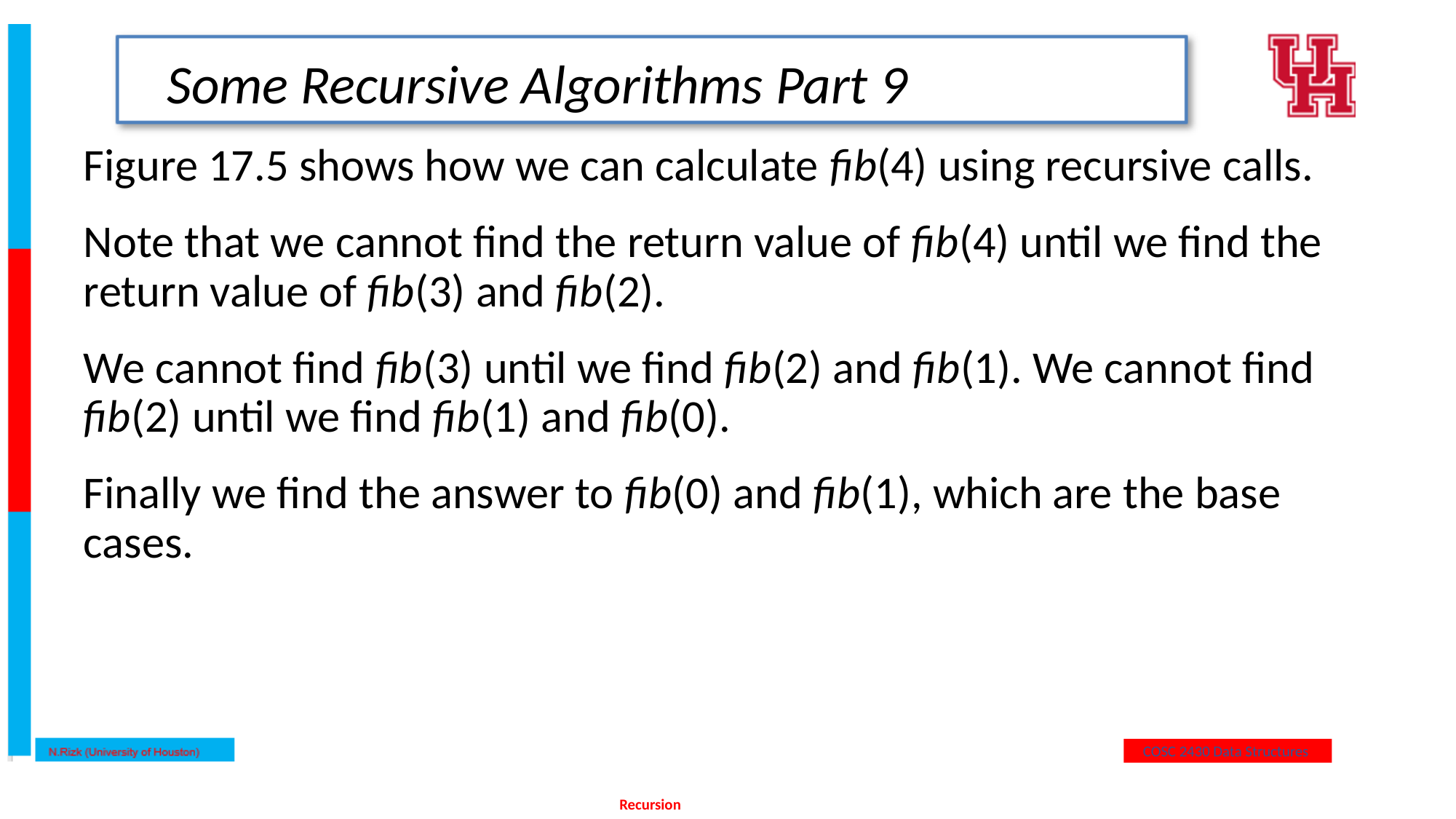

# Some Recursive Algorithms Part 9
Figure 17.5 shows how we can calculate fib(4) using recursive calls.
Note that we cannot find the return value of fib(4) until we find the return value of fib(3) and fib(2).
We cannot find fib(3) until we find fib(2) and fib(1). We cannot find fib(2) until we find fib(1) and fib(0).
Finally we find the answer to fib(0) and fib(1), which are the base cases.